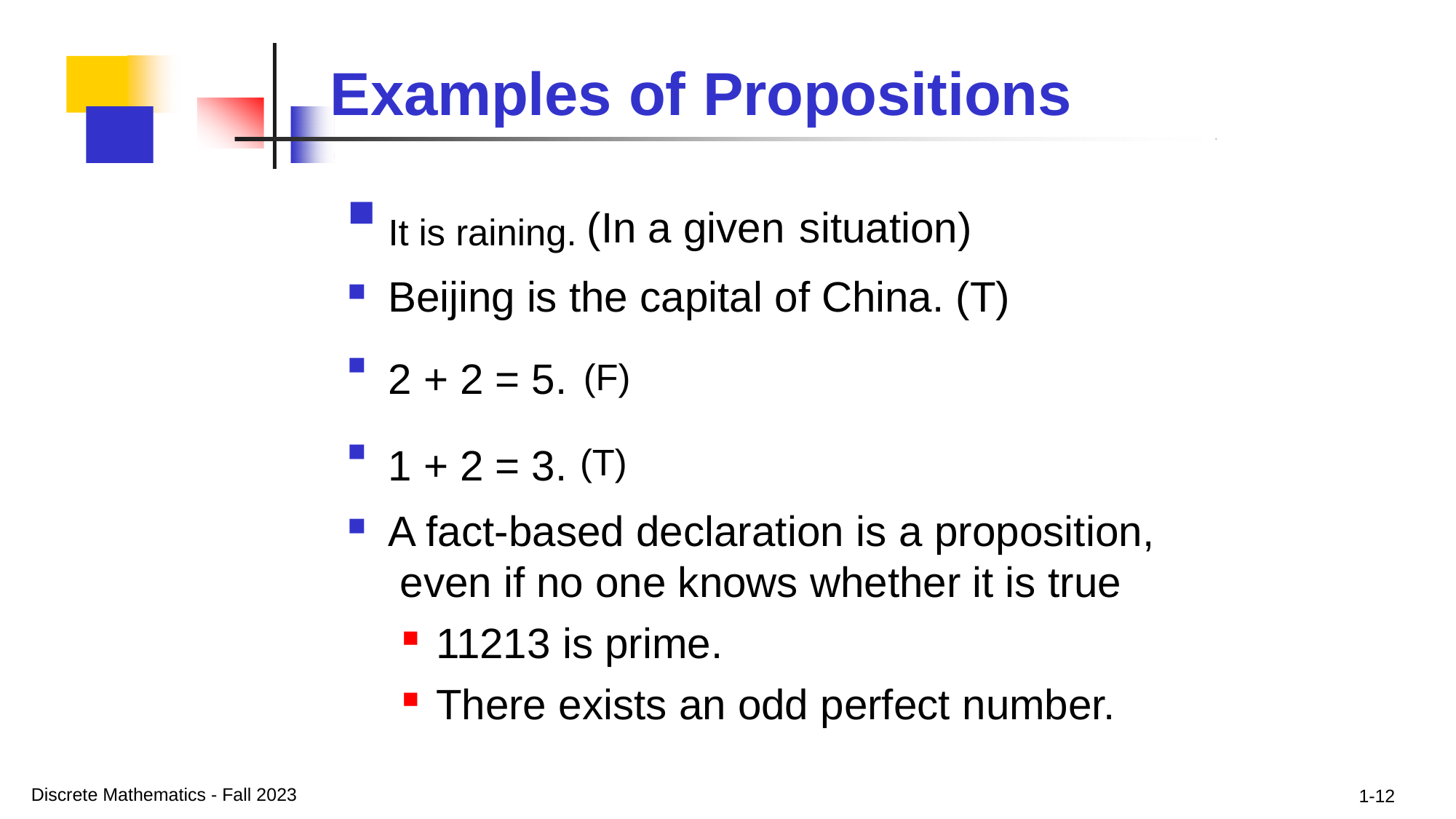

# Examples of Propositions

It is raining. (In a given situation)
Beijing is the capital of China. (T)
2 + 2 = 5. (F)
1 + 2 = 3. (T)
A fact-based declaration is a proposition,  even if no one knows whether it is true
11213 is prime.
There exists an odd perfect number.
Discrete Mathematics - Fall 2023
1-12